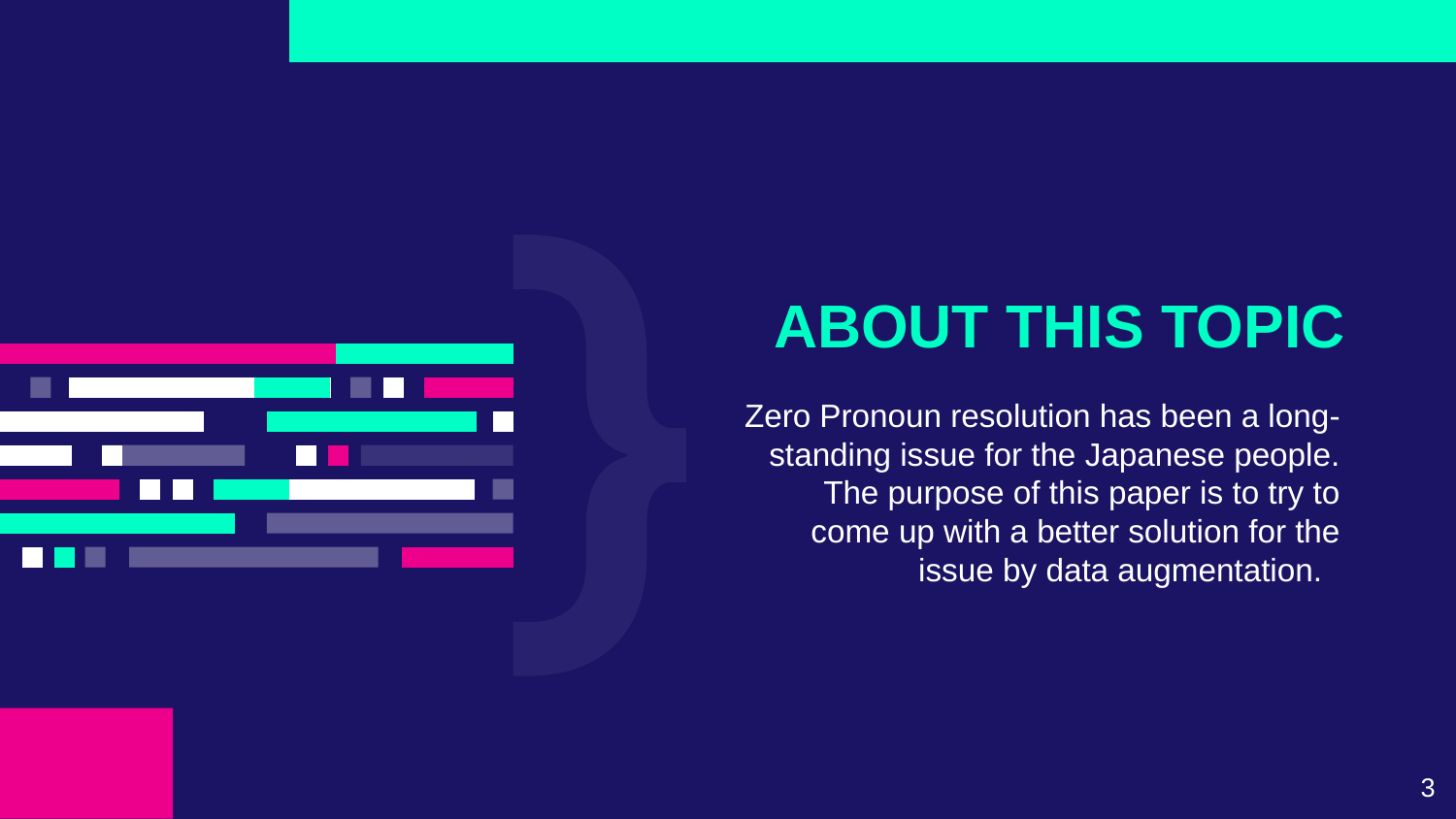

# ABOUT THIS TOPIC
Zero Pronoun resolution has been a long-standing issue for the Japanese people. The purpose of this paper is to try to come up with a better solution for the issue by data augmentation.
3